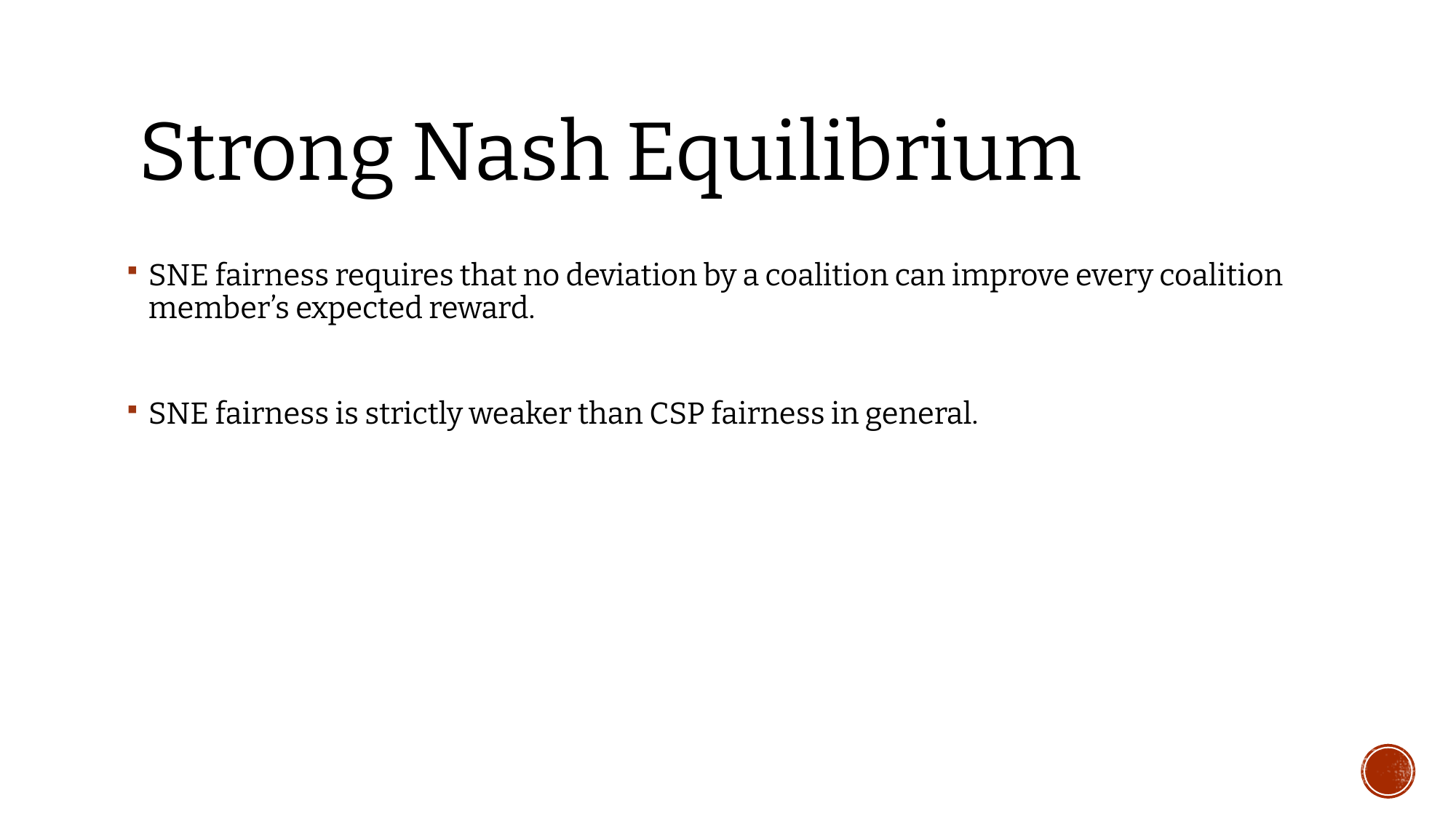

# Strong Nash Equilibrium
SNE fairness requires that no deviation by a coalition can improve every coalition member’s expected reward.

SNE fairness is strictly weaker than CSP fairness in general.